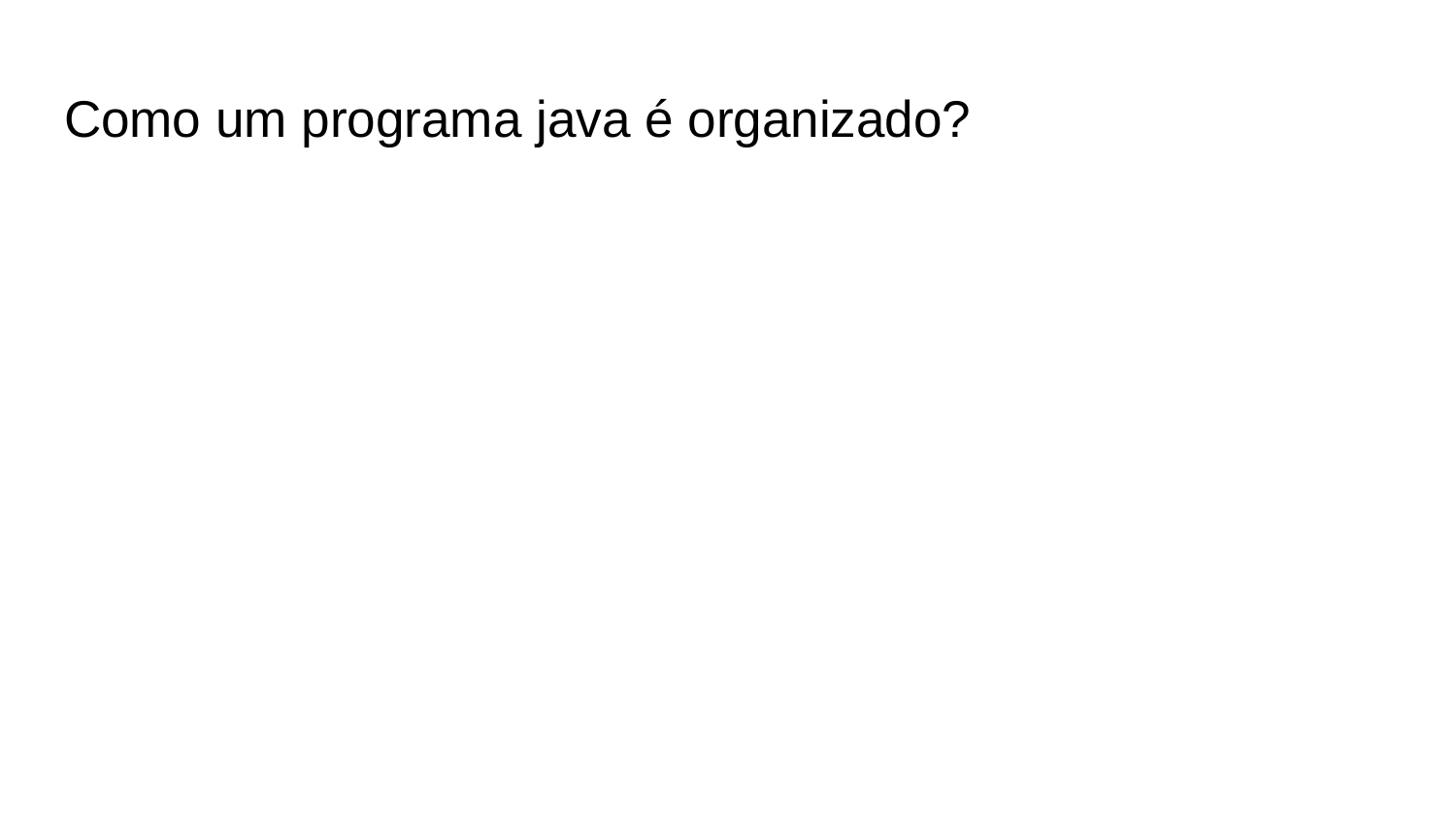

# Como um programa java é organizado?